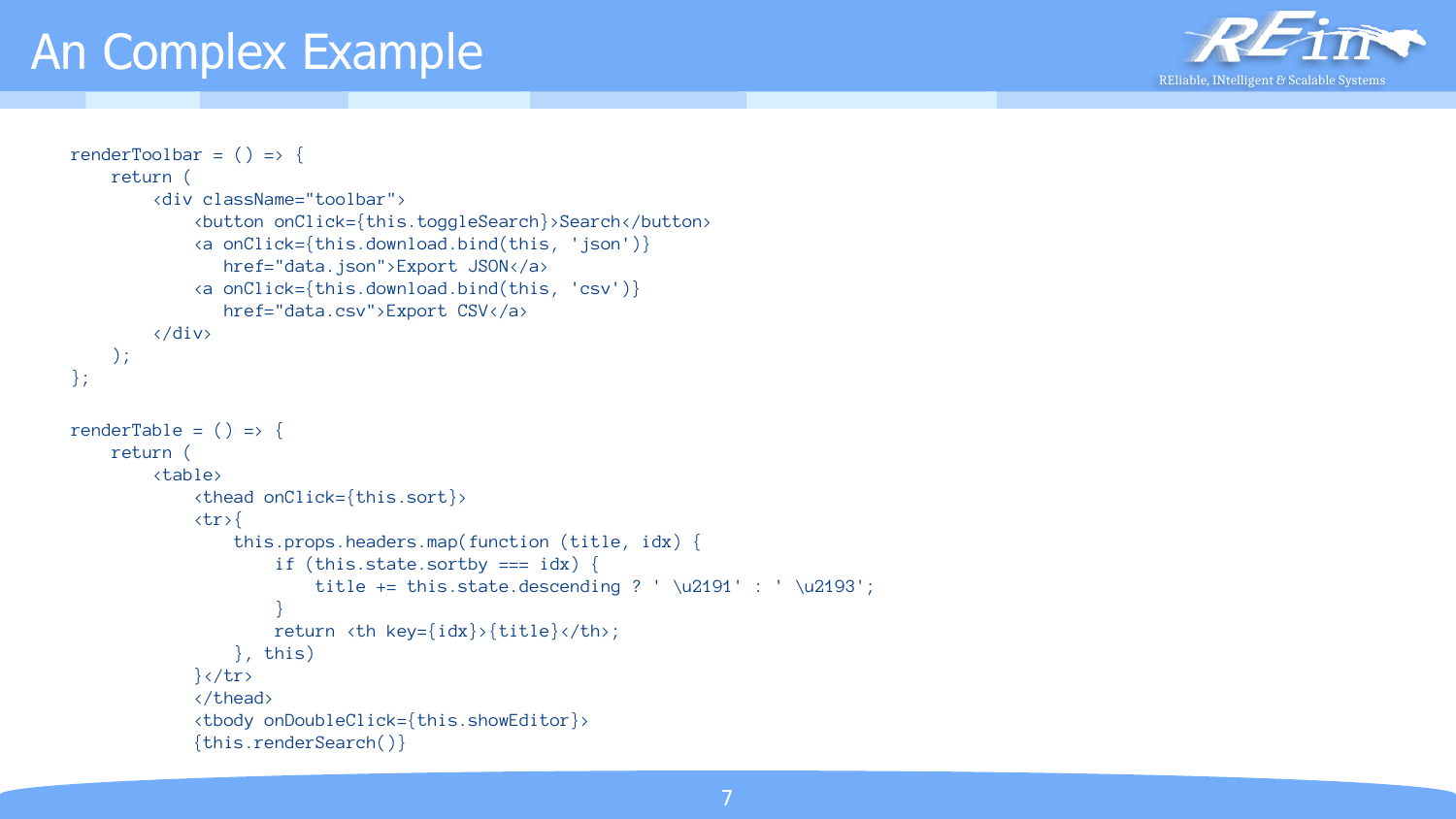

# An Complex Example
renderToolbar = () => {
    return (
        <div className="toolbar">
            <button onClick={this.toggleSearch}>Search</button>
            <a onClick={this.download.bind(this, 'json')}
               href="data.json">Export JSON</a>
            <a onClick={this.download.bind(this, 'csv')}
               href="data.csv">Export CSV</a>
        </div>
    );
};

renderTable = () => {
    return (
        <table>
            <thead onClick={this.sort}>
            <tr>{
                this.props.headers.map(function (title, idx) {
                    if (this.state.sortby === idx) {
                        title += this.state.descending ? ' \u2191' : ' \u2193';
                    }
                    return <th key={idx}>{title}</th>;
                }, this)
            }</tr>
            </thead>
            <tbody onDoubleClick={this.showEditor}>
            {this.renderSearch()}

7